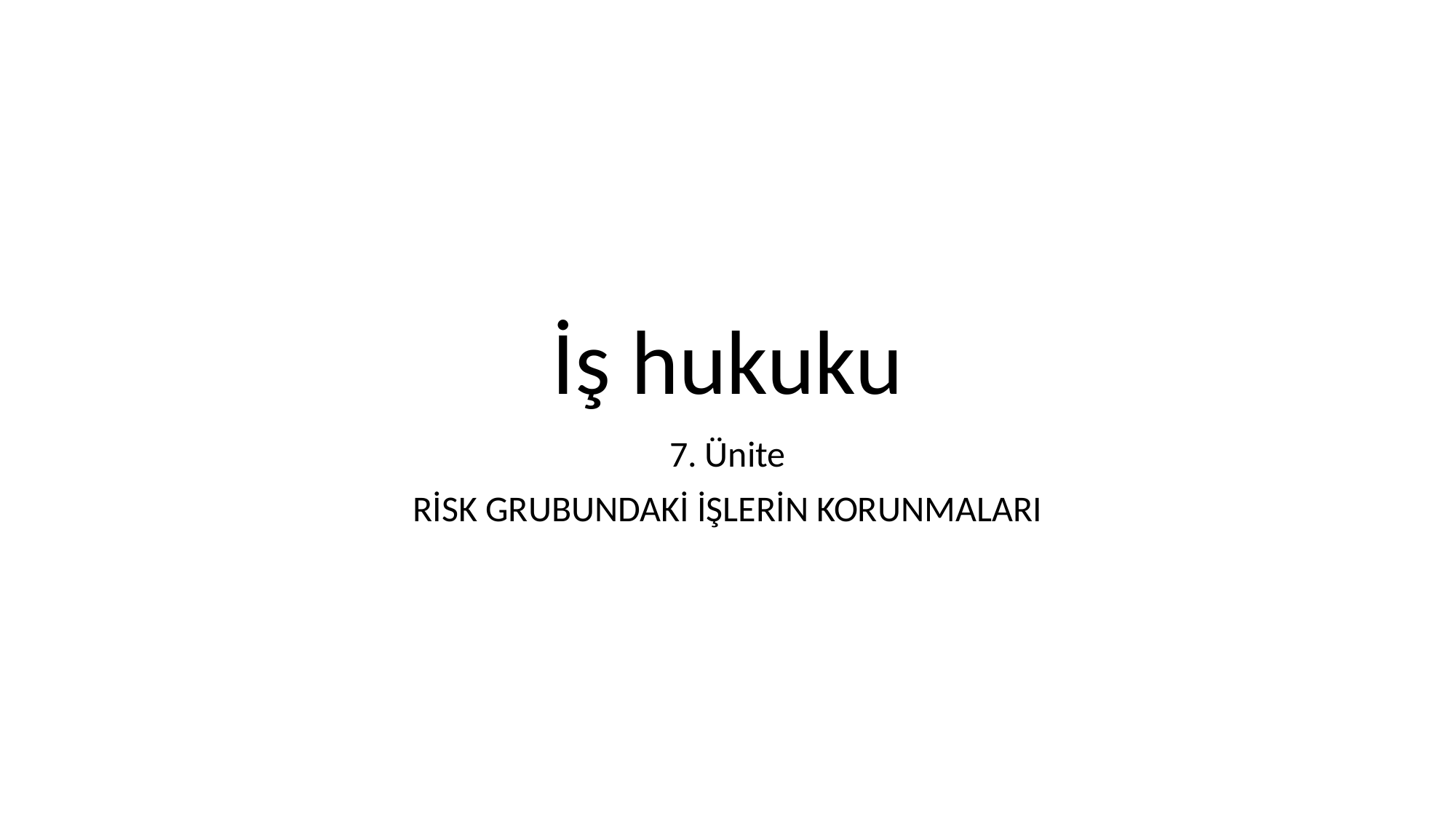

# İş hukuku
7. Ünite
RİSK GRUBUNDAKİ İŞLERİN KORUNMALARI